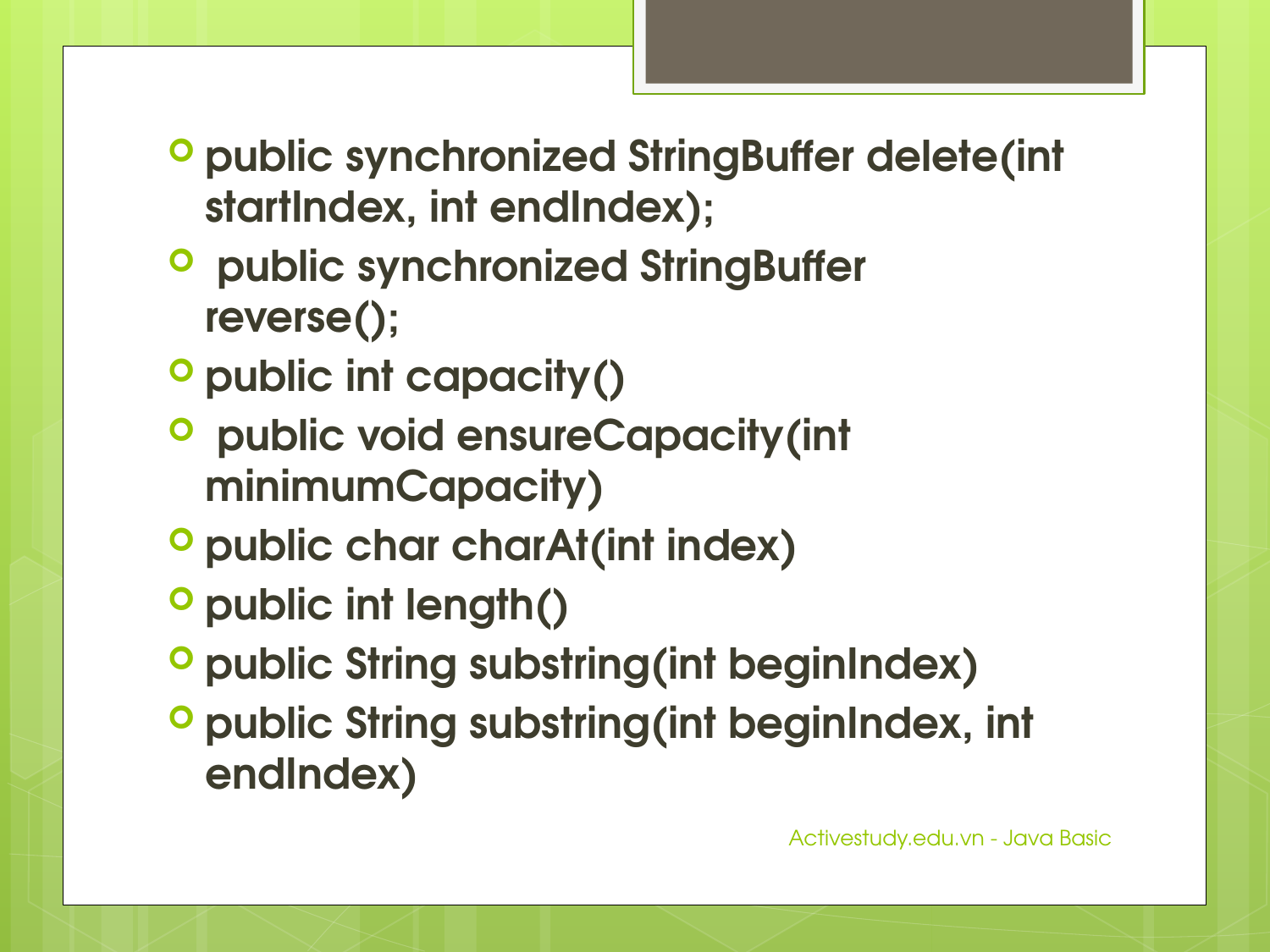

public synchronized StringBuffer delete(int startIndex, int endIndex);
 public synchronized StringBuffer reverse();
public int capacity()
 public void ensureCapacity(int minimumCapacity)
public char charAt(int index)
public int length()
public String substring(int beginIndex)
public String substring(int beginIndex, int endIndex)
Activestudy.edu.vn - Java Basic